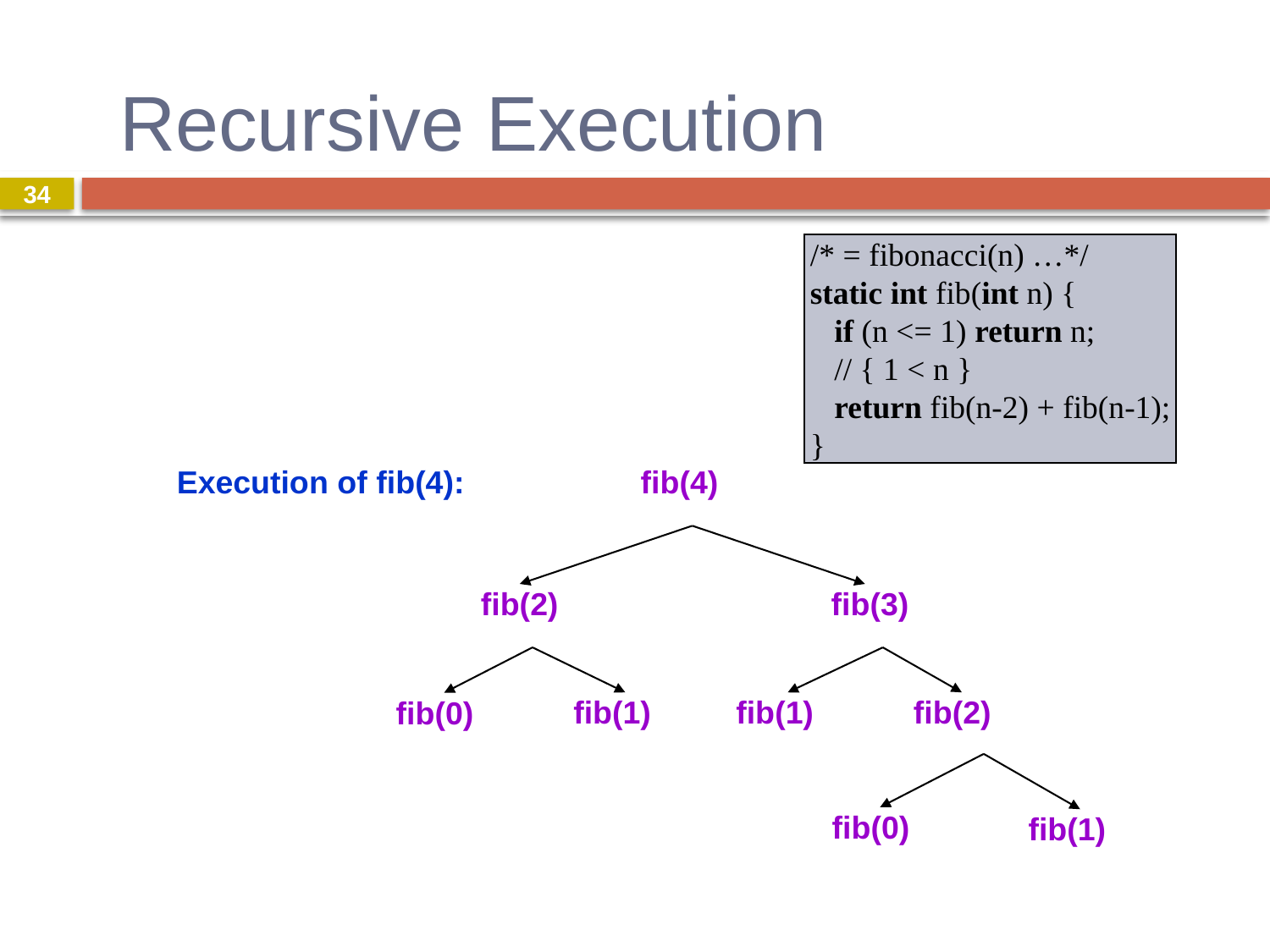

# Recursive Execution
34
/* = fibonacci(n) …*/
static int fib(int n) {
   if (n <= 1) return n;
   // { 1 < n }
   return fib(n-2) + fib(n-1);
}
Execution of fib(4):
fib(4)

fib(2)
fib(3)

fib(1)
fib(1)
fib(2)
fib(0)

fib(0)
fib(1)